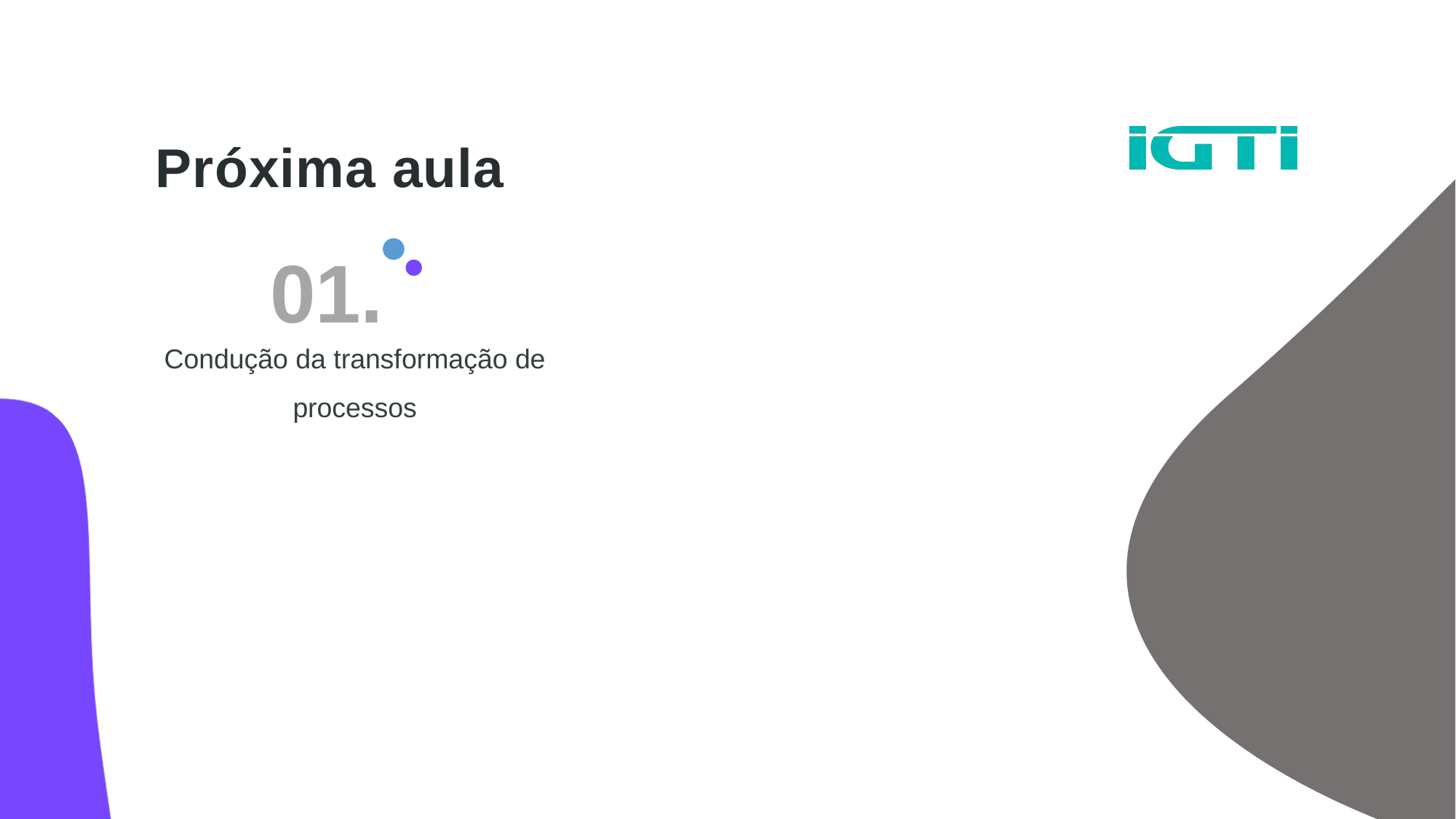

Próxima aula

Condução da transformação de processos

Condução da transformação de processos